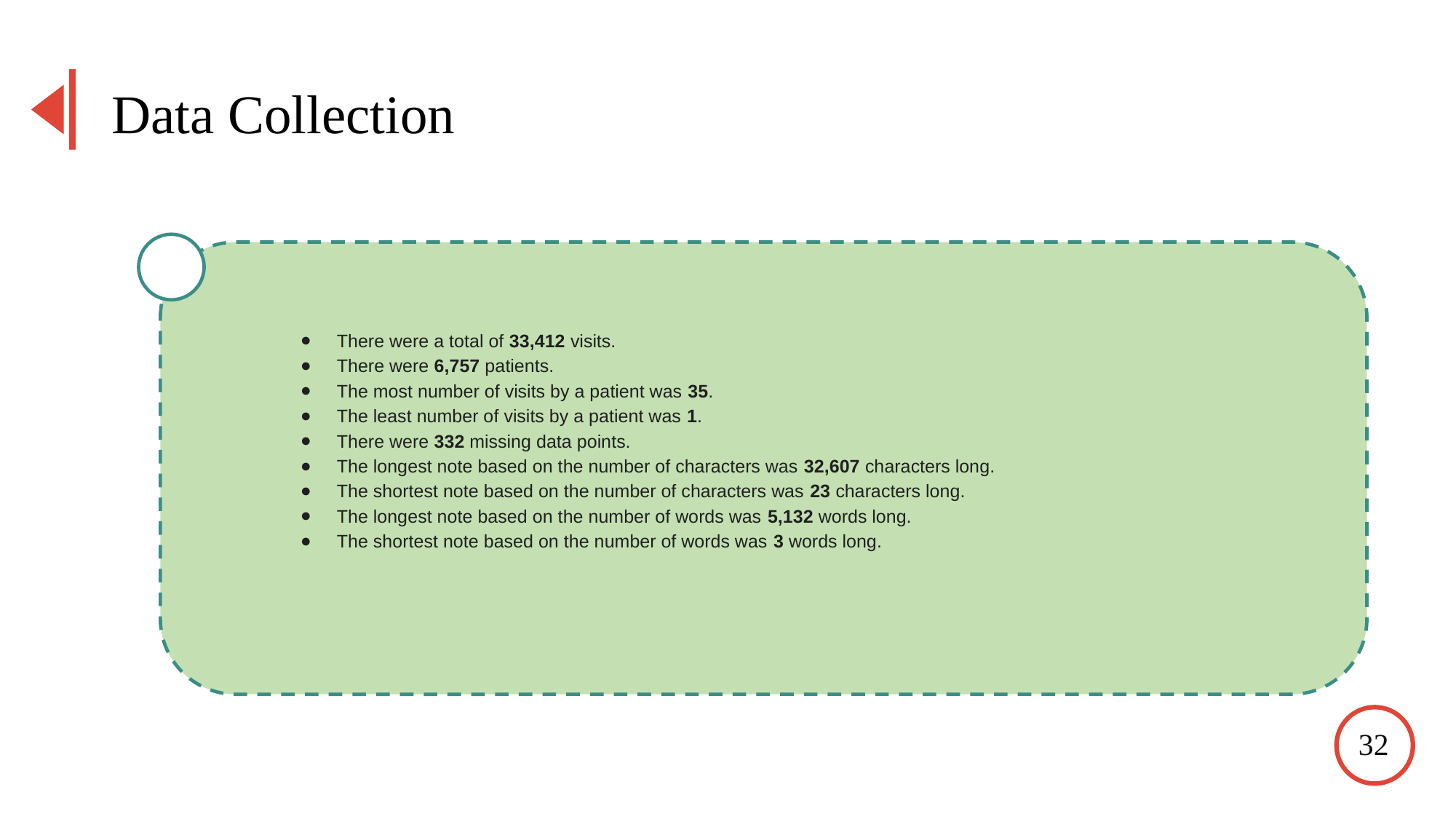

Data Collection

There were a total of 33,412 visits.
There were 6,757 patients.
The most number of visits by a patient was 35.
The least number of visits by a patient was 1.
There were 332 missing data points.
The longest note based on the number of characters was 32,607 characters long.
The shortest note based on the number of characters was 23 characters long.
The longest note based on the number of words was 5,132 words long.
The shortest note based on the number of words was 3 words long.

32